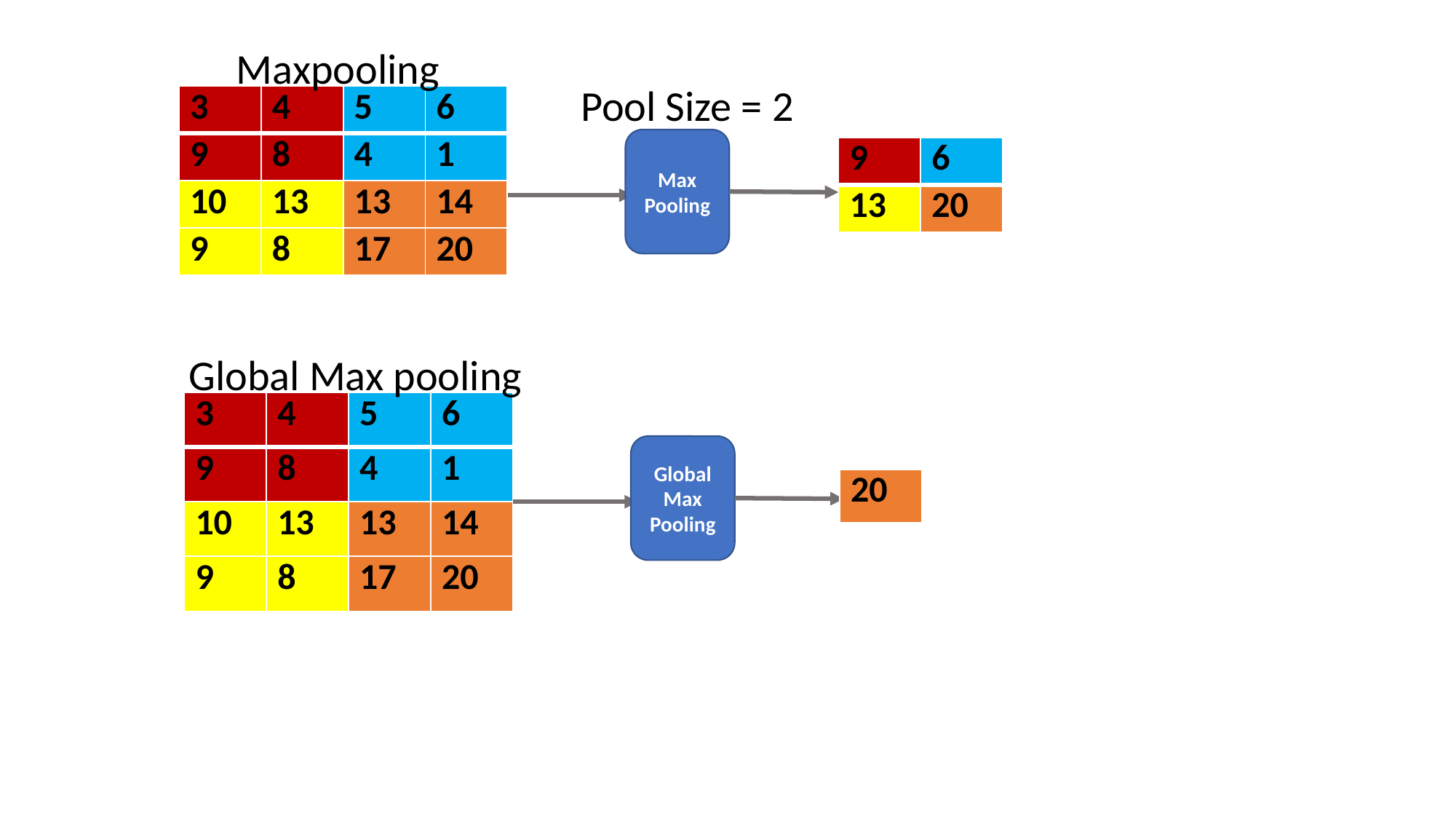

Maxpooling
Pool Size = 2
| 3 | 4 | 5 | 6 |
| --- | --- | --- | --- |
| 9 | 8 | 4 | 1 |
| 10 | 13 | 13 | 14 |
| 9 | 8 | 17 | 20 |
Max Pooling
| 9 | 6 |
| --- | --- |
| 13 | 20 |
Global Max pooling
| 3 | 4 | 5 | 6 |
| --- | --- | --- | --- |
| 9 | 8 | 4 | 1 |
| 10 | 13 | 13 | 14 |
| 9 | 8 | 17 | 20 |
Global Max Pooling
| 20 |
| --- |